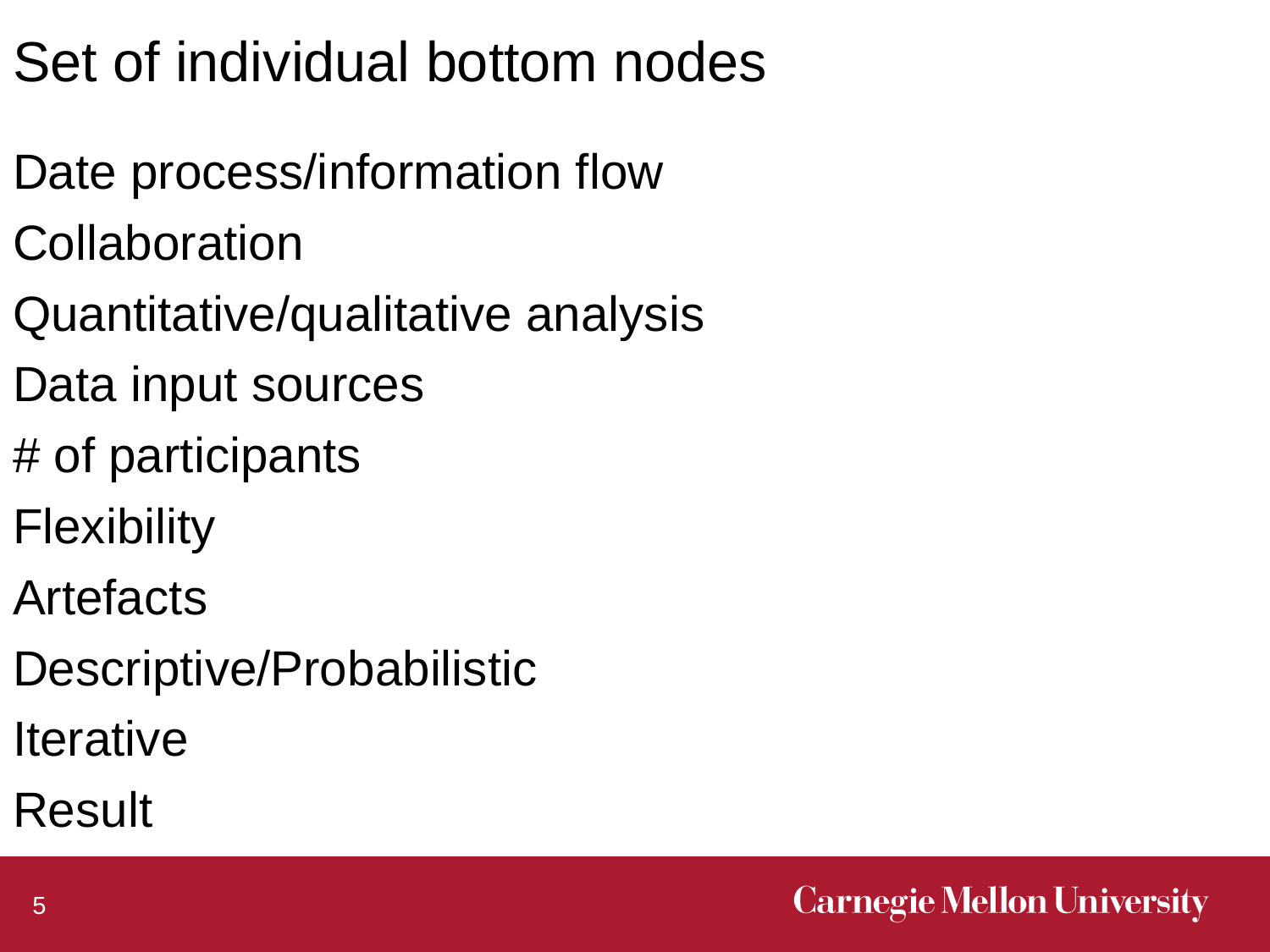

# Set of individual bottom nodes
Date process/information flow
Collaboration
Quantitative/qualitative analysis
Data input sources
# of participants
Flexibility
Artefacts
Descriptive/Probabilistic
Iterative
Result

5